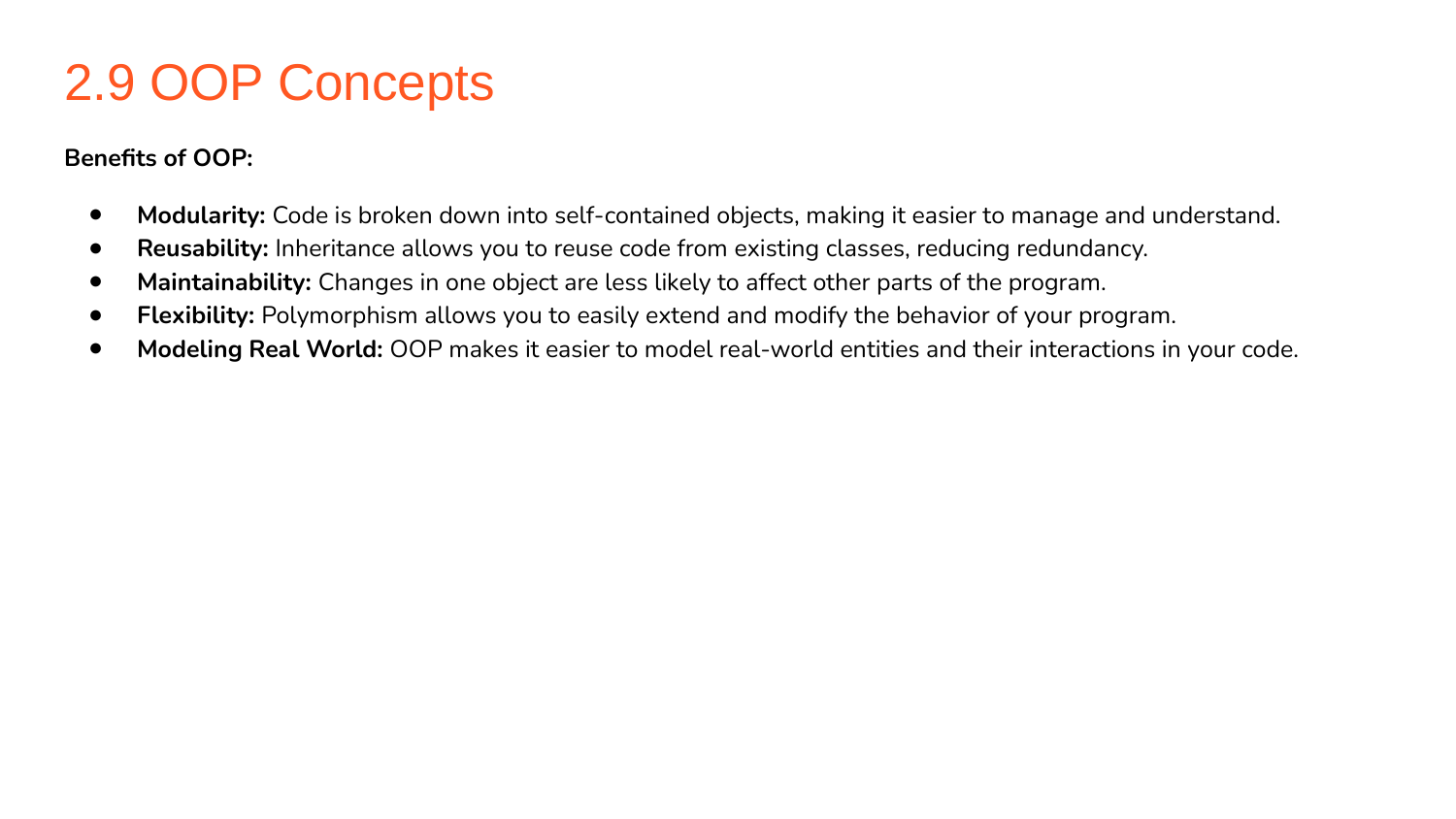

# 2.9 OOP Concepts
Benefits of OOP:
Modularity: Code is broken down into self-contained objects, making it easier to manage and understand.
Reusability: Inheritance allows you to reuse code from existing classes, reducing redundancy.
Maintainability: Changes in one object are less likely to affect other parts of the program.
Flexibility: Polymorphism allows you to easily extend and modify the behavior of your program.
Modeling Real World: OOP makes it easier to model real-world entities and their interactions in your code.